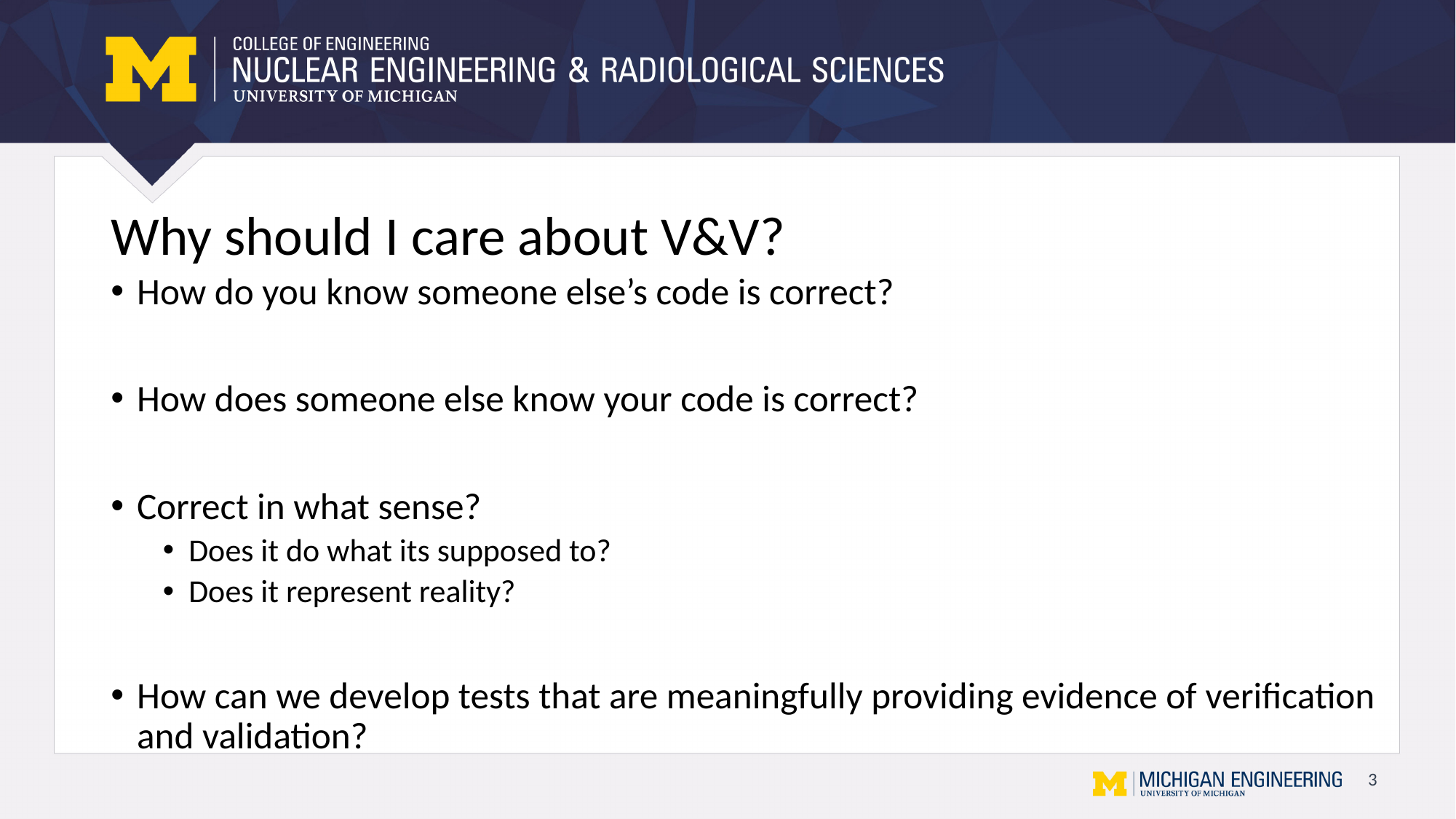

# Why should I care about V&V?
How do you know someone else’s code is correct?

How does someone else know your code is correct?

Correct in what sense?
Does it do what its supposed to?
Does it represent reality?

How can we develop tests that are meaningfully providing evidence of verification and validation?